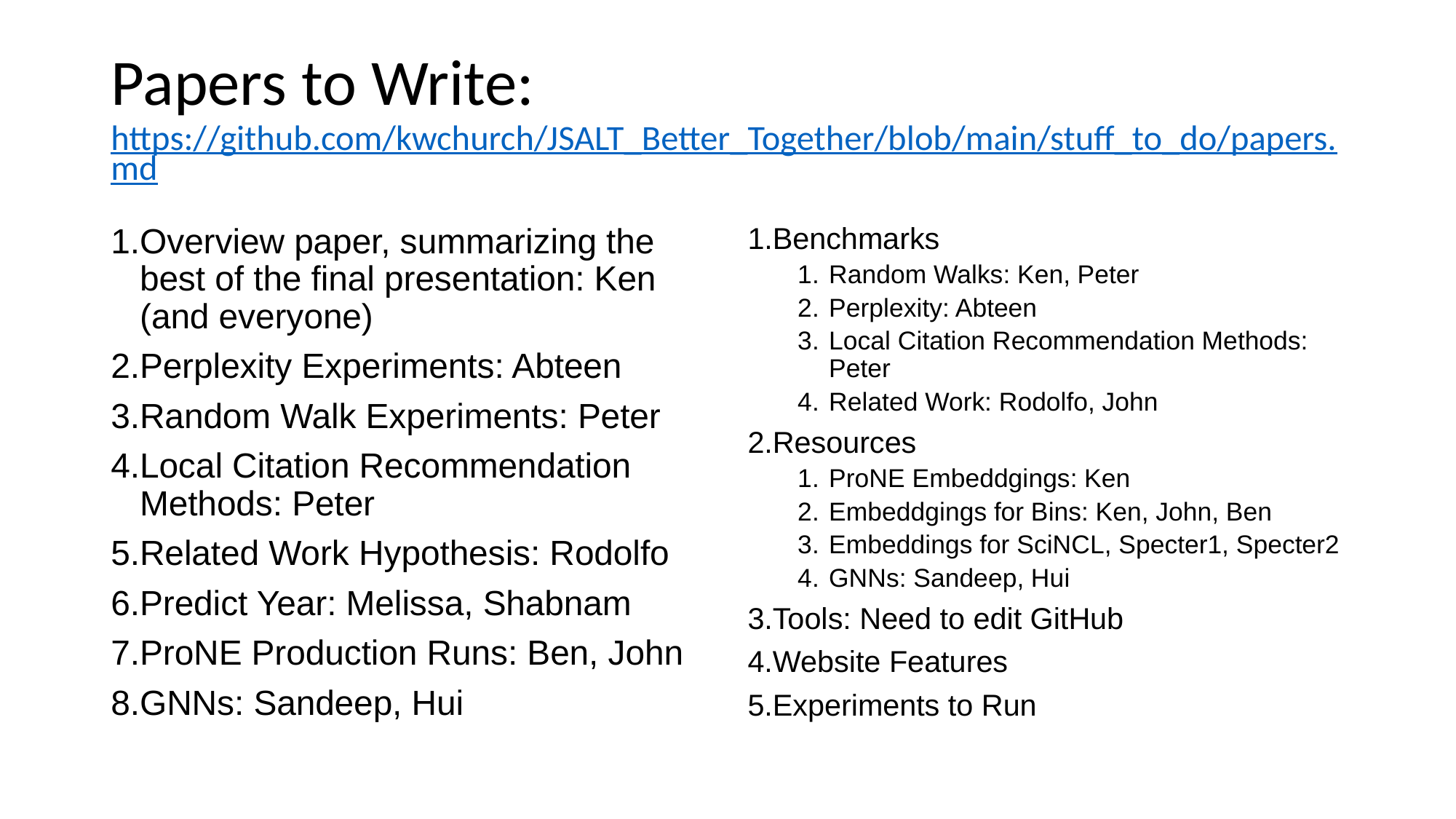

# Papers to Write: https://github.com/kwchurch/JSALT_Better_Together/blob/main/stuff_to_do/papers.md
Overview paper, summarizing the best of the final presentation: Ken (and everyone)
Perplexity Experiments: Abteen
Random Walk Experiments: Peter
Local Citation Recommendation Methods: Peter
Related Work Hypothesis: Rodolfo
Predict Year: Melissa, Shabnam
ProNE Production Runs: Ben, John
GNNs: Sandeep, Hui

Benchmarks
Random Walks: Ken, Peter
Perplexity: Abteen
Local Citation Recommendation Methods: Peter
Related Work: Rodolfo, John
Resources
ProNE Embeddgings: Ken
Embeddgings for Bins: Ken, John, Ben
Embeddings for SciNCL, Specter1, Specter2
GNNs: Sandeep, Hui
Tools: Need to edit GitHub
Website Features
Experiments to Run